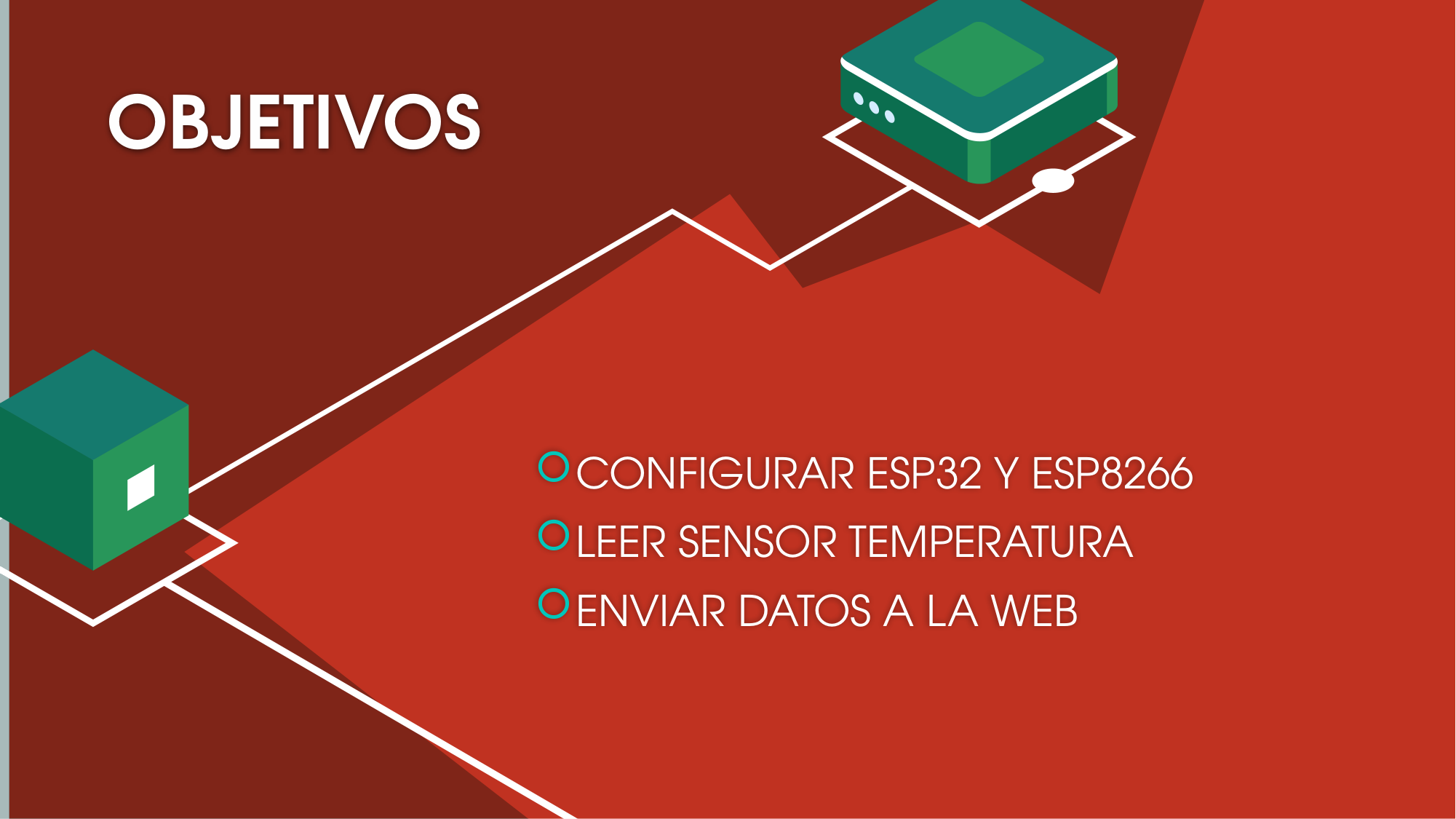

# OBJETIVOS
CONFIGURAR ESP32 Y ESP8266
LEER SENSOR TEMPERATURA
ENVIAR DATOS A LA WEB